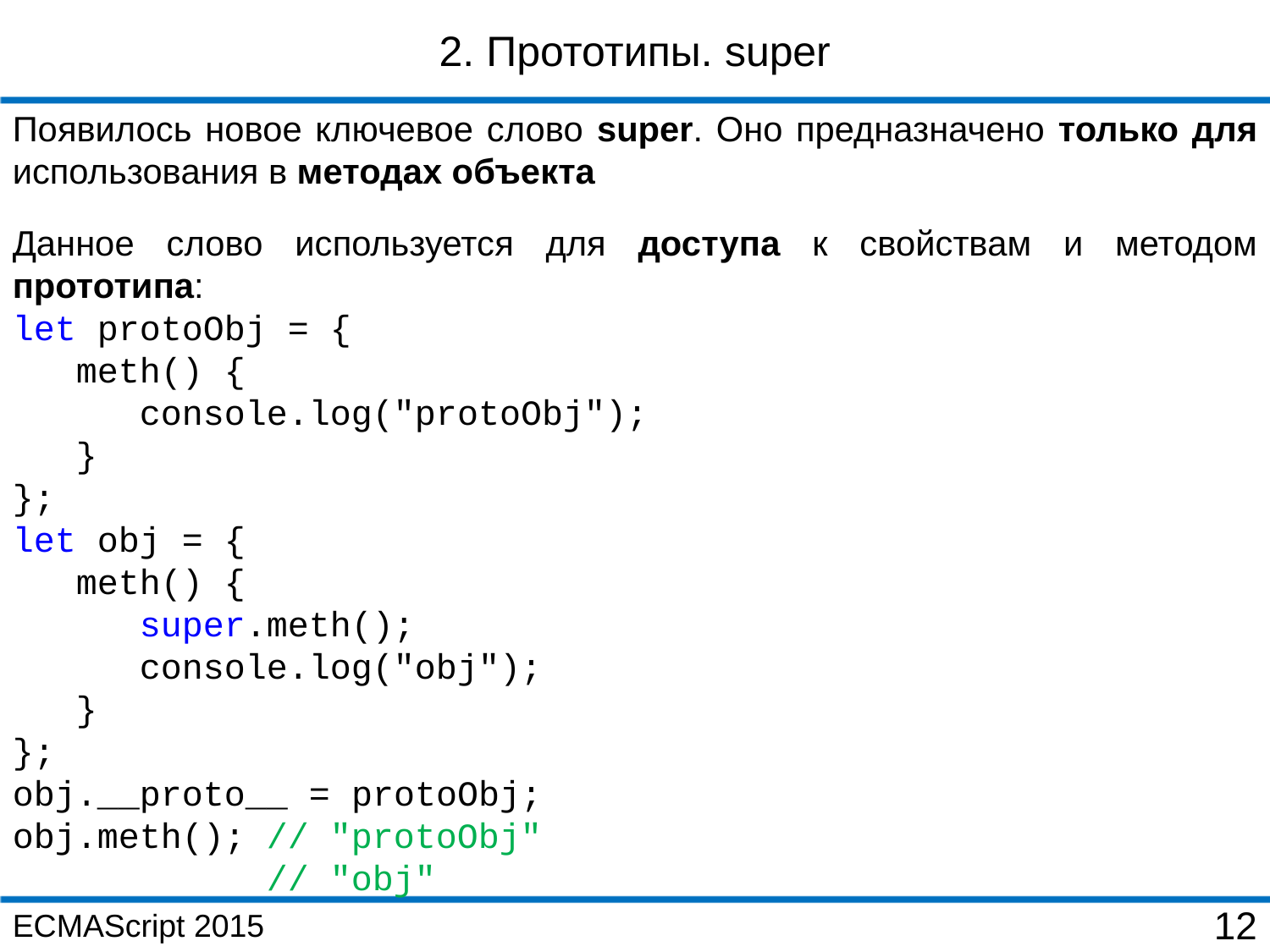

2. Прототипы. super
Появилось новое ключевое слово super. Оно предназначено только для использования в методах объекта

Данное слово используется для доступа к свойствам и методом прототипа:
let protoObj = {
   meth() {
      console.log("protoObj");
   }
};
let obj = {
   meth() {
      super.meth();
      console.log("obj");
   }
};
obj.__proto__ = protoObj;
obj.meth(); // "protoObj"
            // "obj"
ECMAScript 2015
12